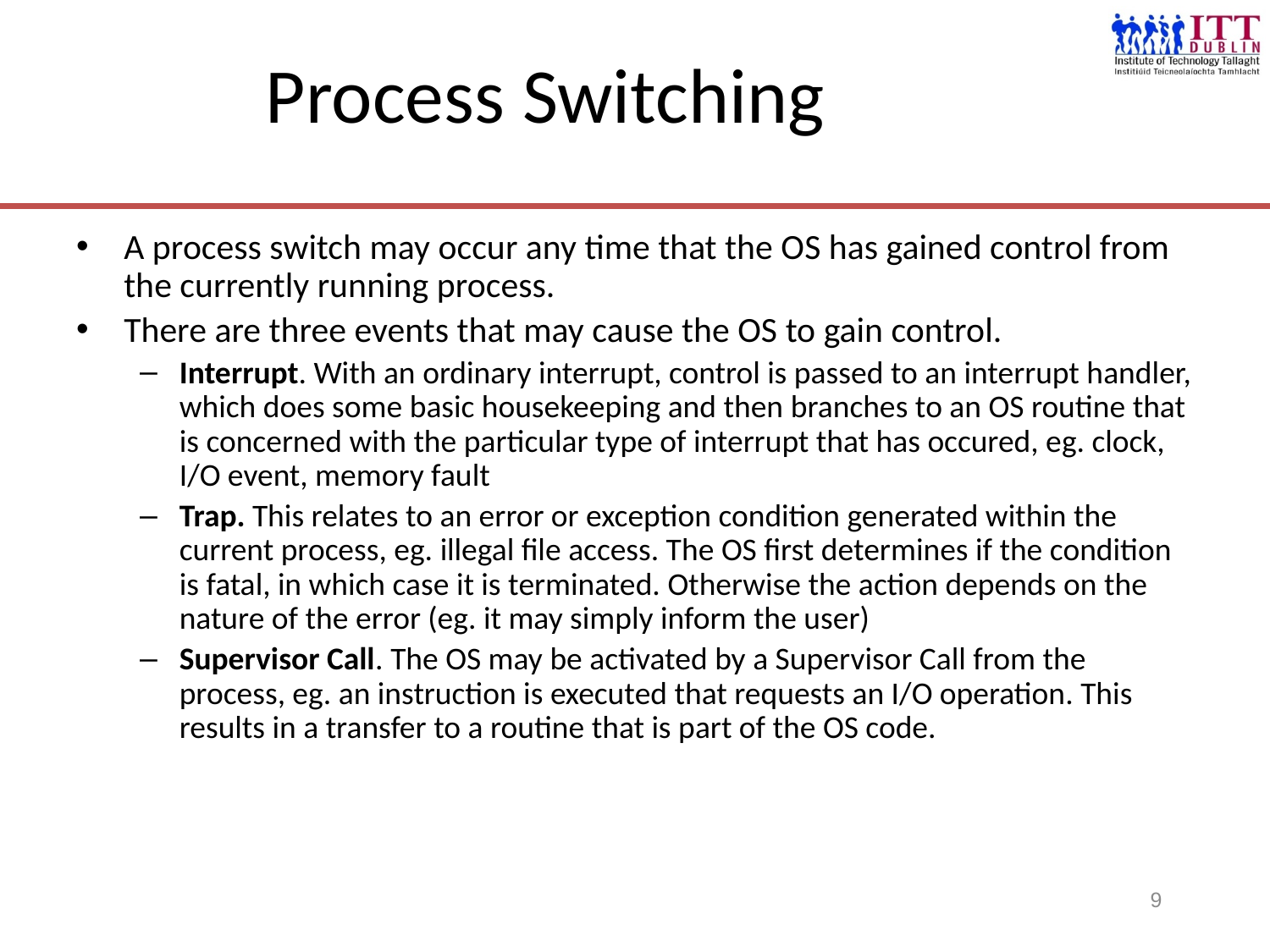

# Process Switching
A process switch may occur any time that the OS has gained control from the currently running process.
There are three events that may cause the OS to gain control.
Interrupt. With an ordinary interrupt, control is passed to an interrupt handler, which does some basic housekeeping and then branches to an OS routine that is concerned with the particular type of interrupt that has occured, eg. clock, I/O event, memory fault
Trap. This relates to an error or exception condition generated within the current process, eg. illegal file access. The OS first determines if the condition is fatal, in which case it is terminated. Otherwise the action depends on the nature of the error (eg. it may simply inform the user)
Supervisor Call. The OS may be activated by a Supervisor Call from the process, eg. an instruction is executed that requests an I/O operation. This results in a transfer to a routine that is part of the OS code.

9